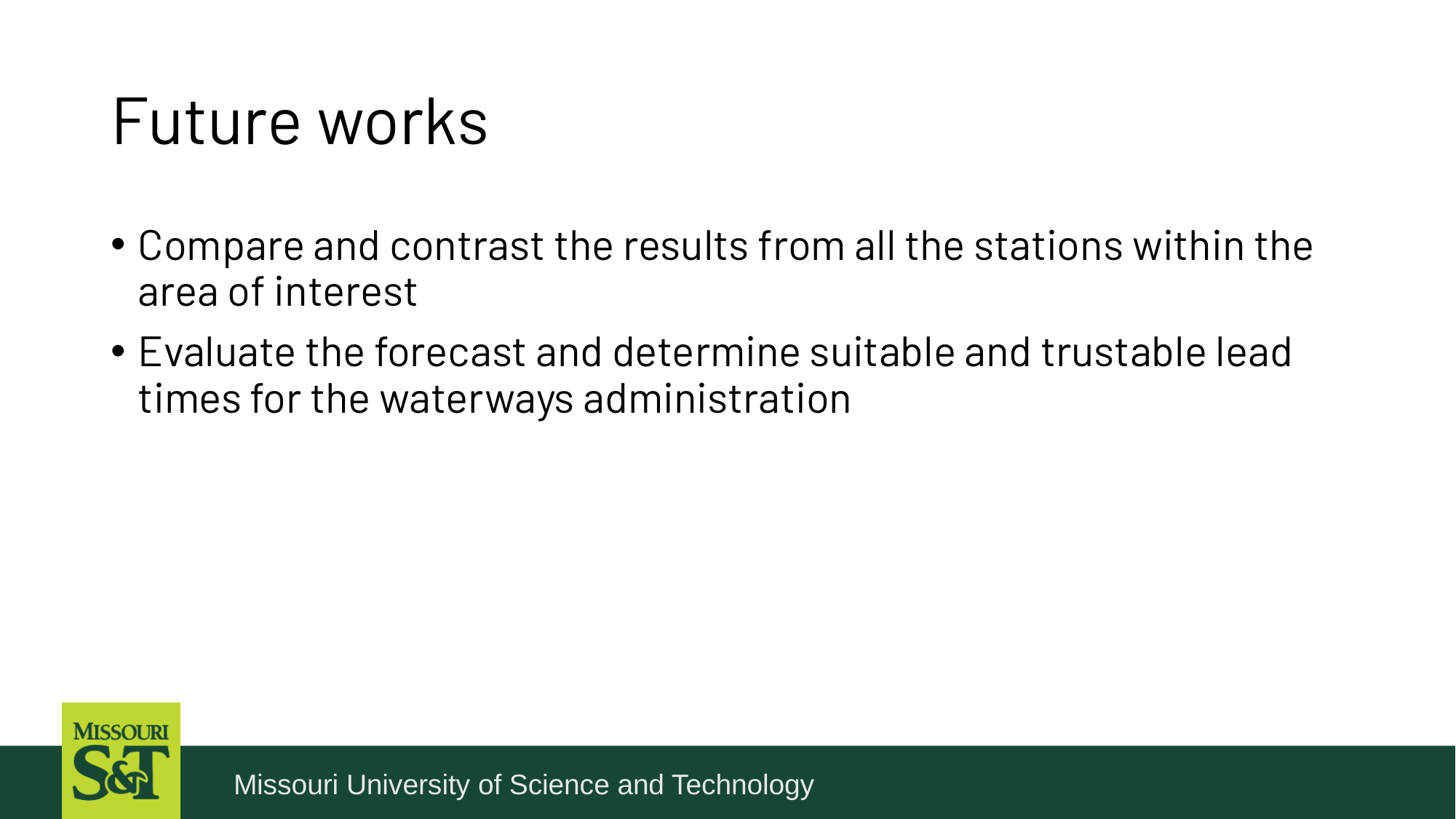

# Future works
Compare and contrast the results from all the stations within the area of interest
Evaluate the forecast and determine suitable and trustable lead times for the waterways administration
13